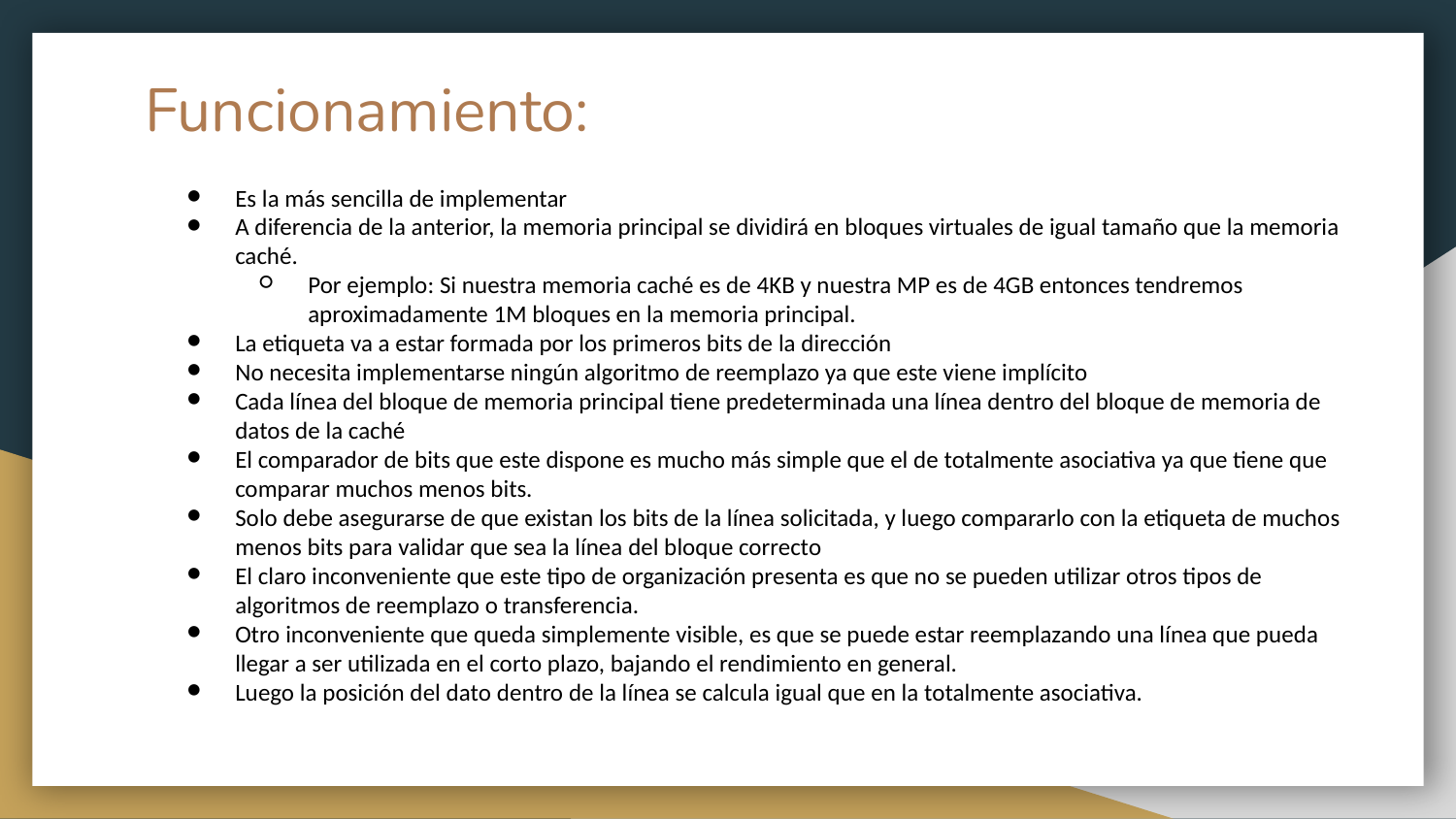

# Funcionamiento:
Es la más sencilla de implementar
A diferencia de la anterior, la memoria principal se dividirá en bloques virtuales de igual tamaño que la memoria caché.
Por ejemplo: Si nuestra memoria caché es de 4KB y nuestra MP es de 4GB entonces tendremos aproximadamente 1M bloques en la memoria principal.
La etiqueta va a estar formada por los primeros bits de la dirección
No necesita implementarse ningún algoritmo de reemplazo ya que este viene implícito
Cada línea del bloque de memoria principal tiene predeterminada una línea dentro del bloque de memoria de datos de la caché
El comparador de bits que este dispone es mucho más simple que el de totalmente asociativa ya que tiene que comparar muchos menos bits.
Solo debe asegurarse de que existan los bits de la línea solicitada, y luego compararlo con la etiqueta de muchos menos bits para validar que sea la línea del bloque correcto
El claro inconveniente que este tipo de organización presenta es que no se pueden utilizar otros tipos de algoritmos de reemplazo o transferencia.
Otro inconveniente que queda simplemente visible, es que se puede estar reemplazando una línea que pueda llegar a ser utilizada en el corto plazo, bajando el rendimiento en general.
Luego la posición del dato dentro de la línea se calcula igual que en la totalmente asociativa.